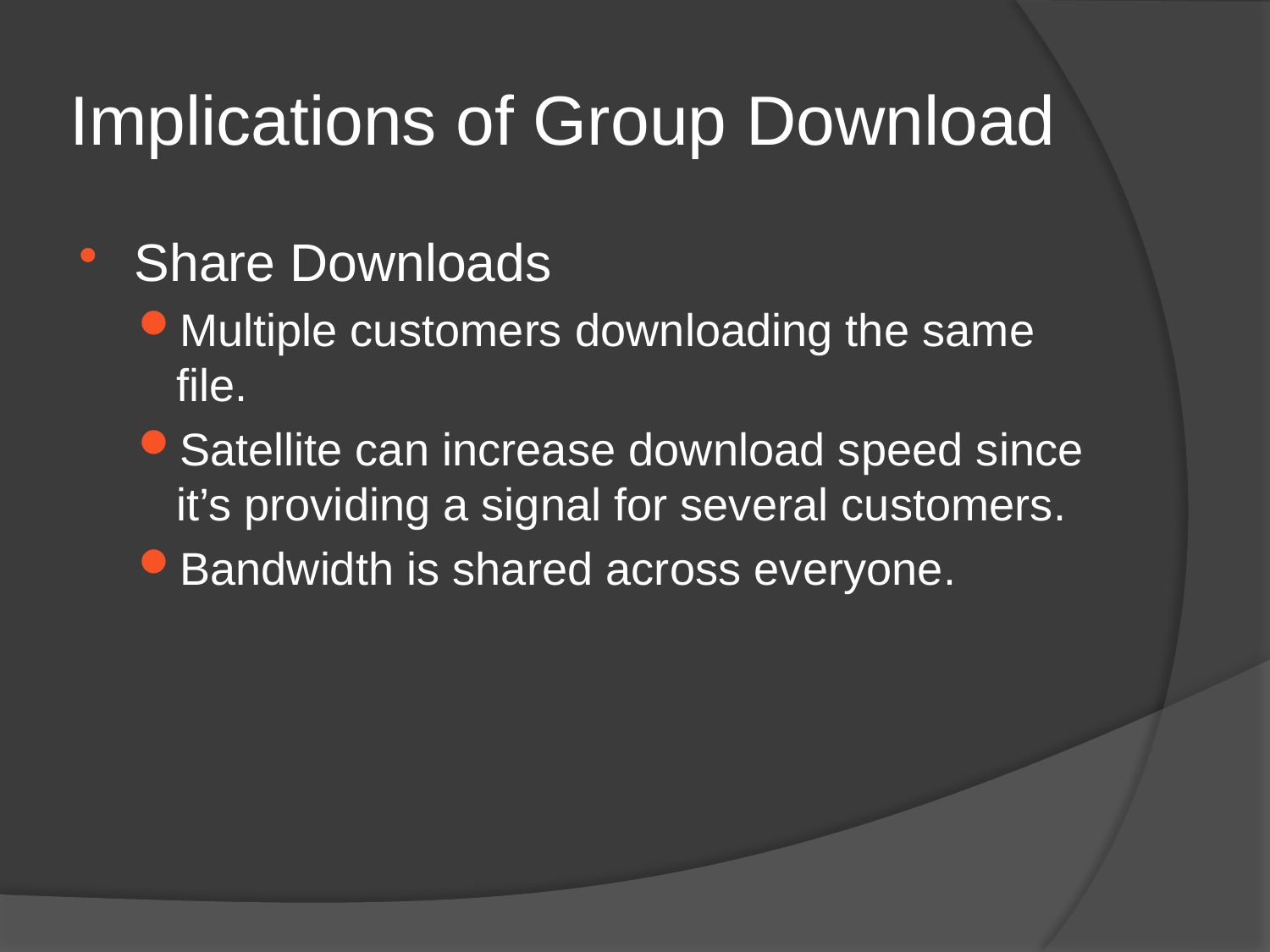

# Implications of Group Download
Share Downloads
Multiple customers downloading the same file.
Satellite can increase download speed since it’s providing a signal for several customers.
Bandwidth is shared across everyone.